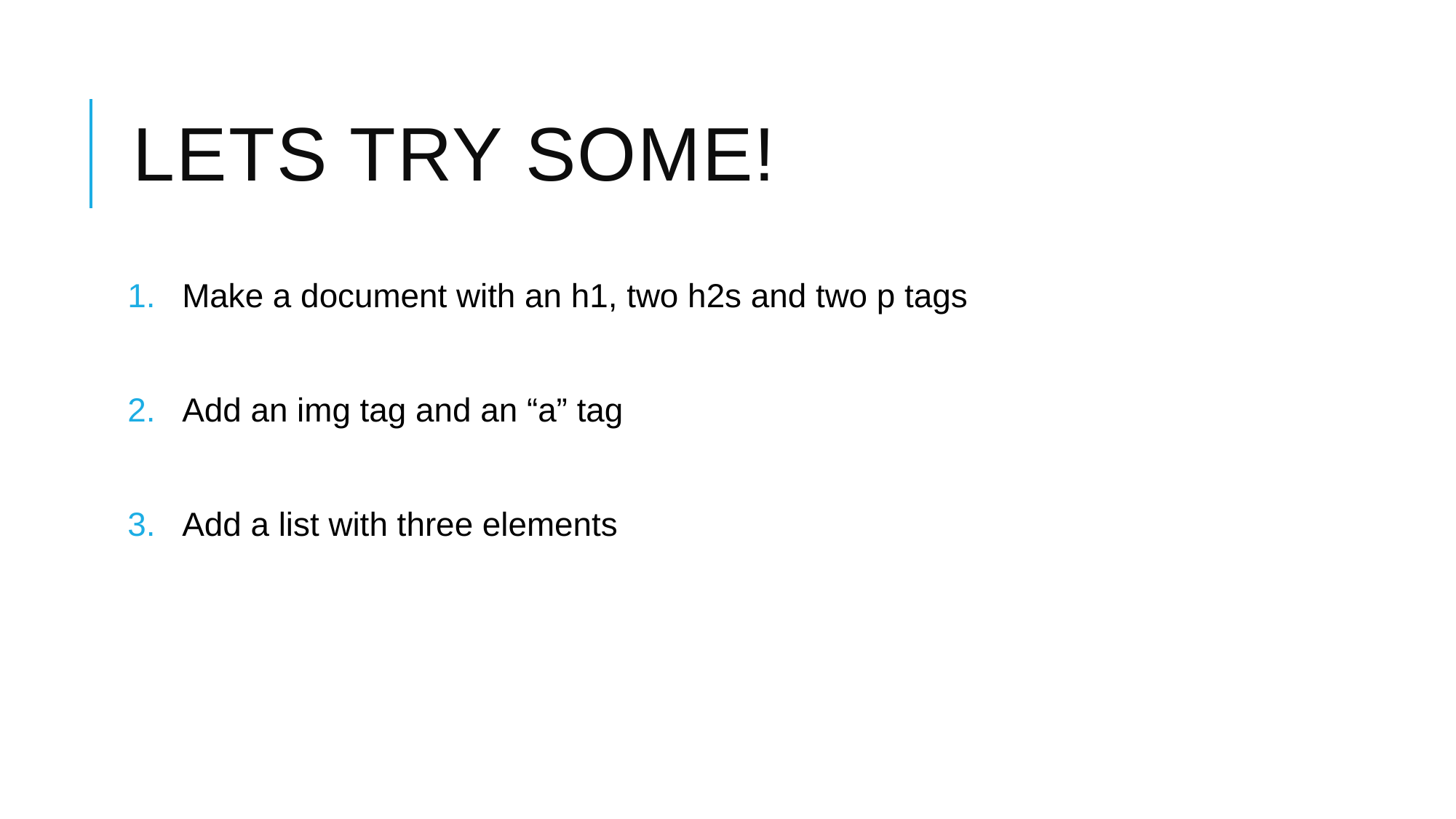

# Lets try some!
Make a document with an h1, two h2s and two p tags

Add an img tag and an “a” tag

Add a list with three elements